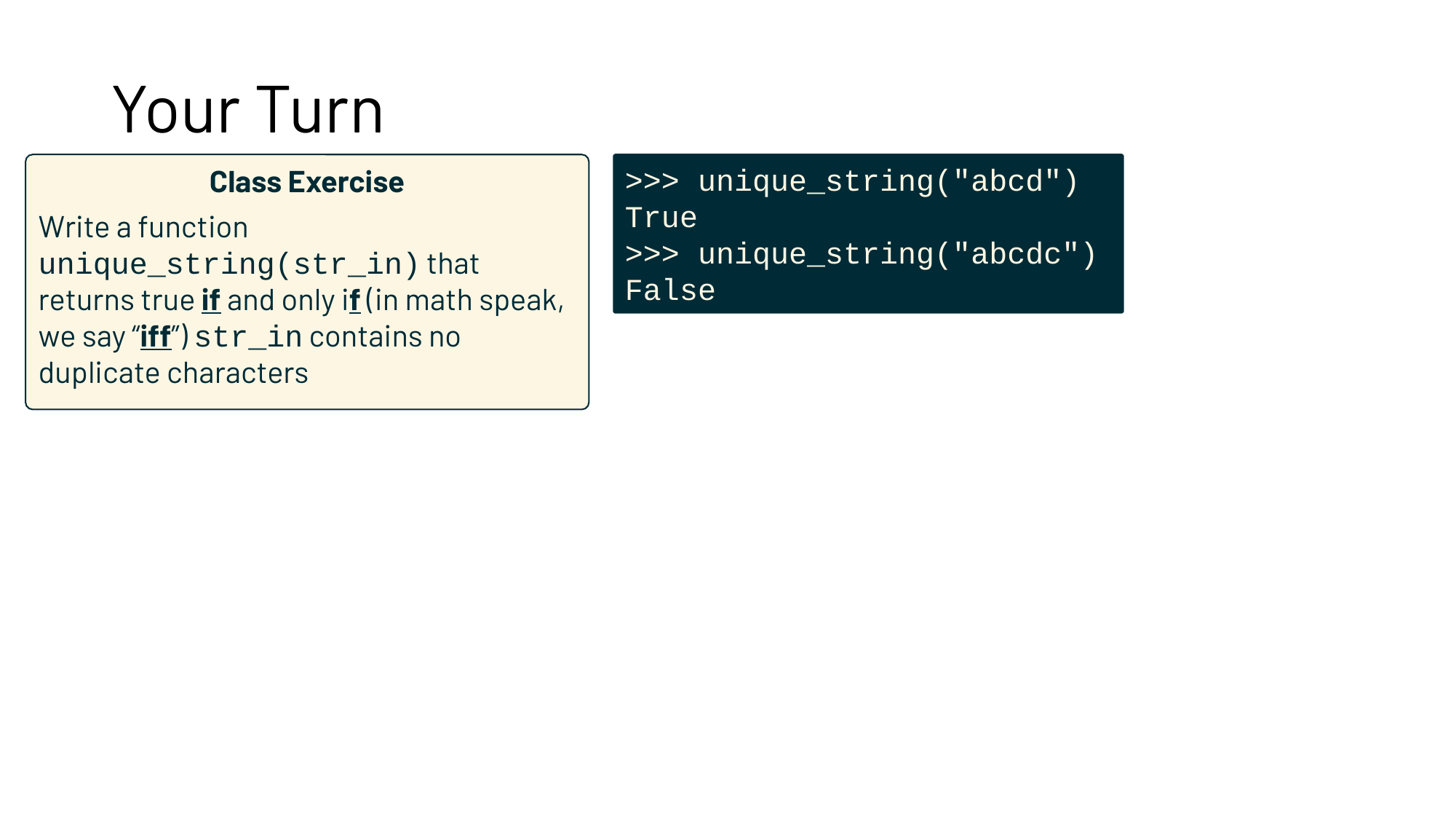

# Your Turn
Class Exercise
Write a function unique_string(str_in) that returns true if and only if (in math speak, we say “iff”) str_in contains no duplicate characters

>>> unique_string("abcd")
True
>>> unique_string("abcdc")
False